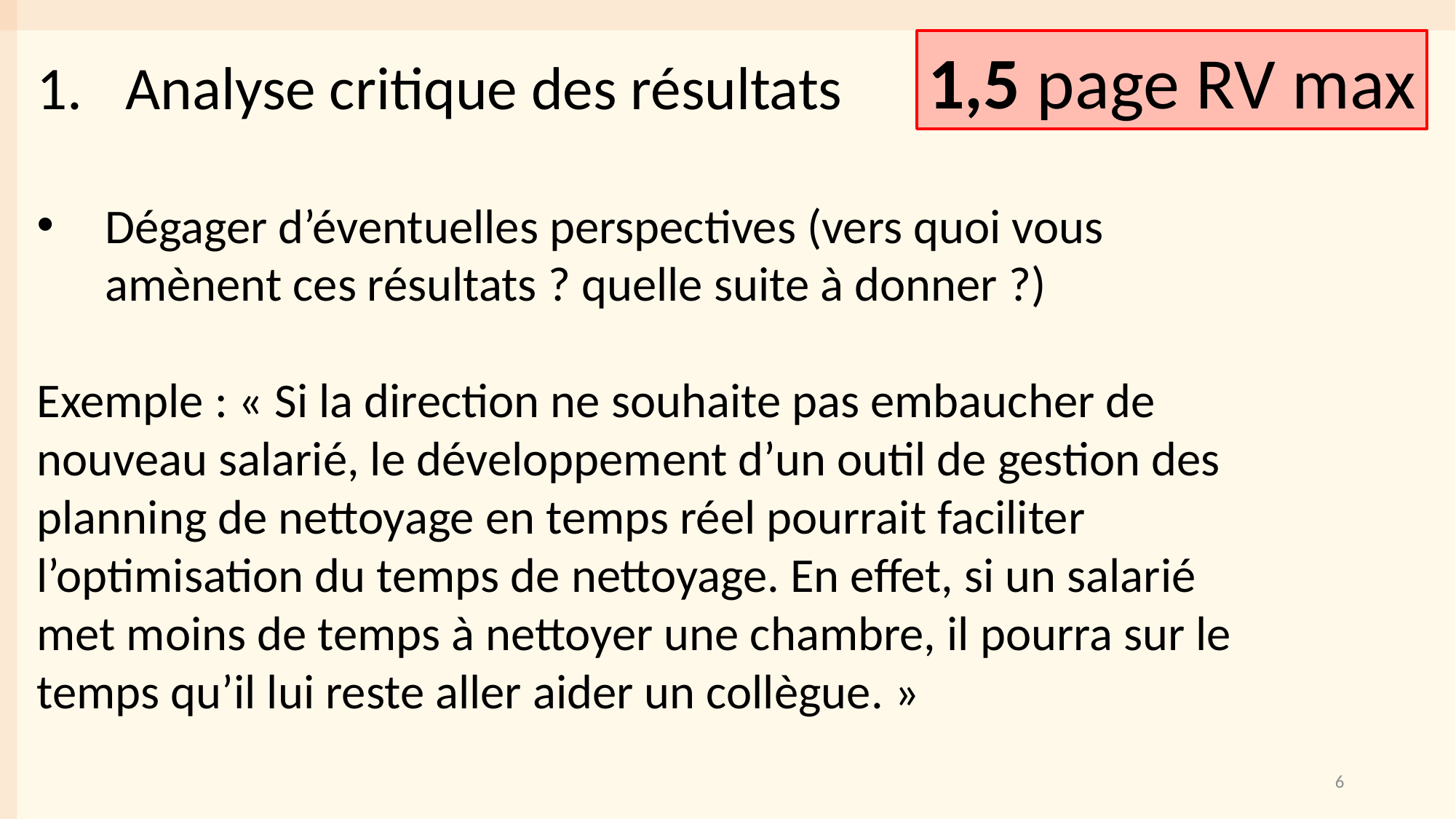

1,5 page RV max
Analyse critique des résultats

Dégager d’éventuelles perspectives (vers quoi vous amènent ces résultats ? quelle suite à donner ?)

Exemple : « Si la direction ne souhaite pas embaucher de nouveau salarié, le développement d’un outil de gestion des planning de nettoyage en temps réel pourrait faciliter l’optimisation du temps de nettoyage. En effet, si un salarié met moins de temps à nettoyer une chambre, il pourra sur le temps qu’il lui reste aller aider un collègue. »
6